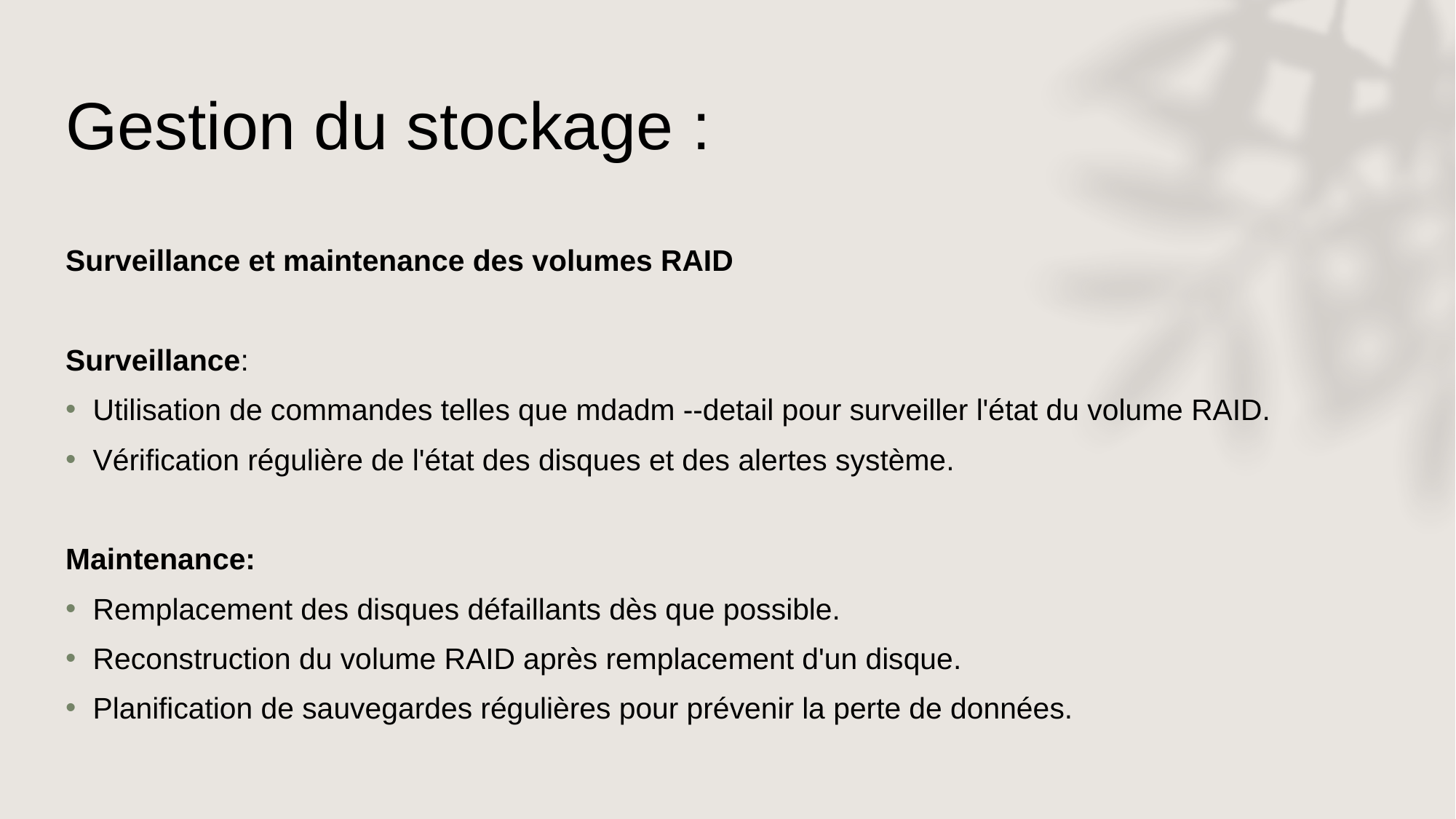

# Gestion du stockage :
Surveillance et maintenance des volumes RAID

Surveillance:
Utilisation de commandes telles que mdadm --detail pour surveiller l'état du volume RAID.
Vérification régulière de l'état des disques et des alertes système.

Maintenance:
Remplacement des disques défaillants dès que possible.
Reconstruction du volume RAID après remplacement d'un disque.
Planification de sauvegardes régulières pour prévenir la perte de données.